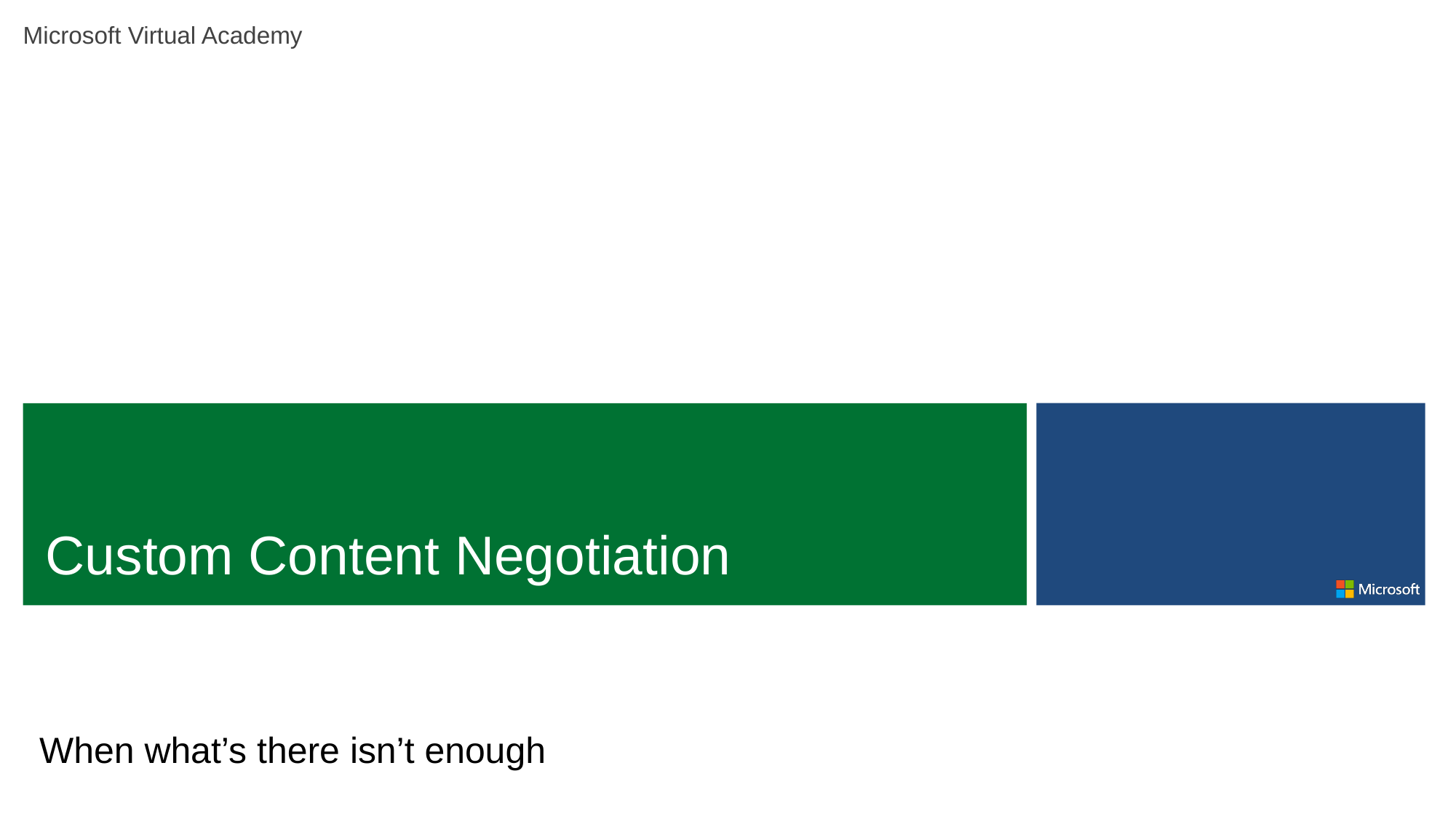

Custom Content Negotiation
When what’s there isn’t enough